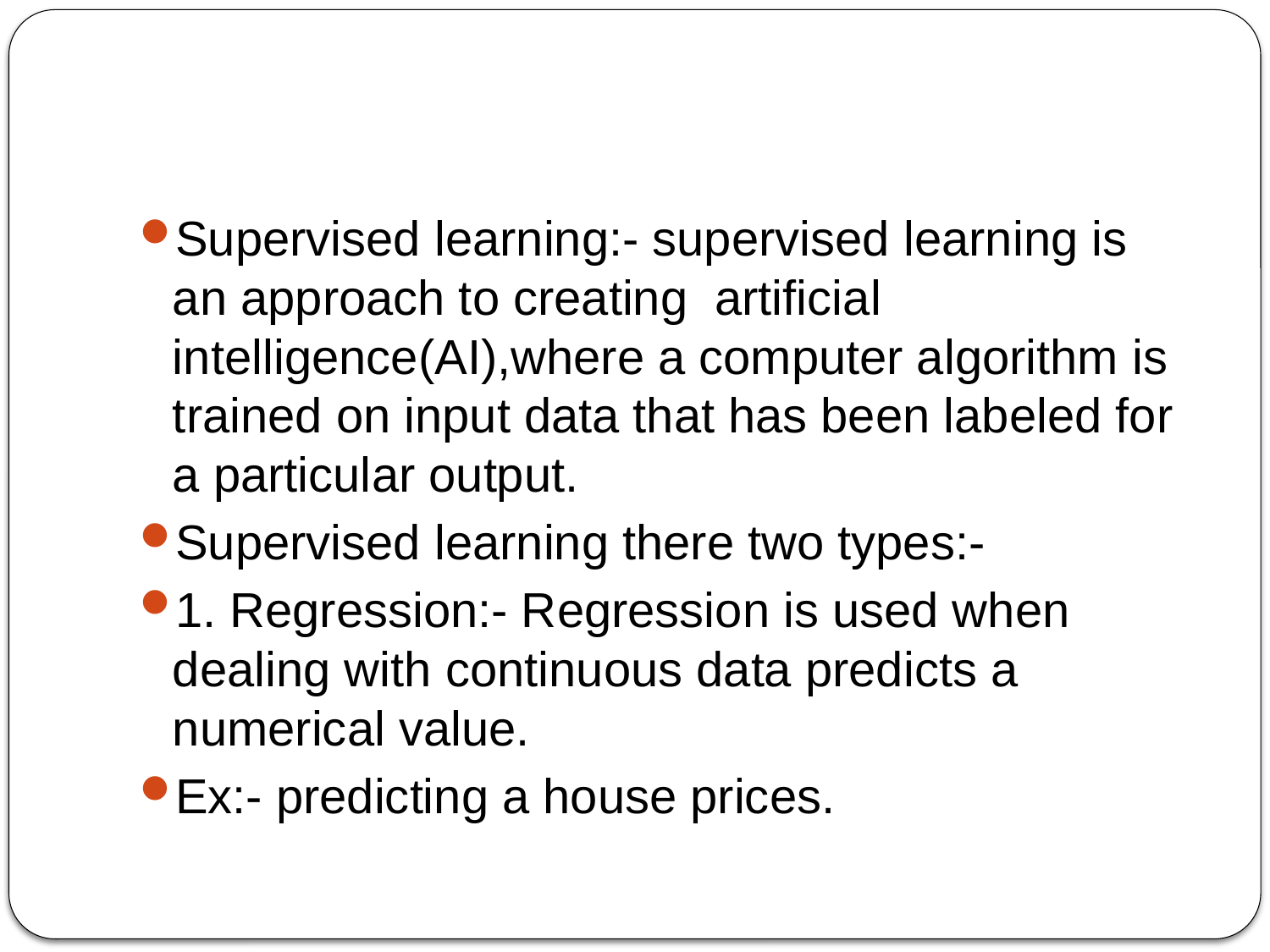

#
Supervised learning:- supervised learning is an approach to creating  artificial intelligence(AI),where a computer algorithm is trained on input data that has been labeled for a particular output.
Supervised learning there two types:-
1. Regression:- Regression is used when dealing with continuous data predicts a numerical value.
Ex:- predicting a house prices.